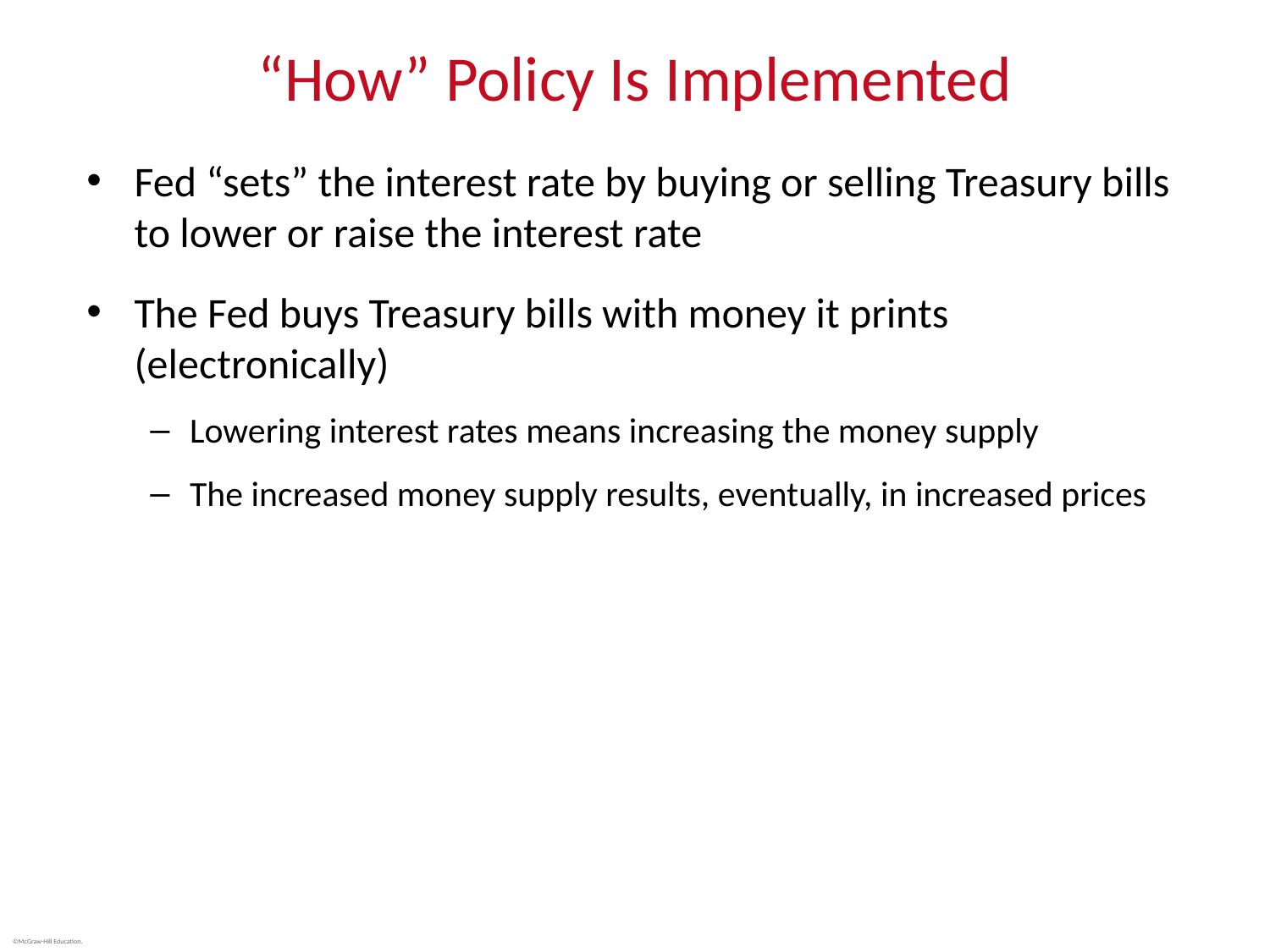

# “How” Policy Is Implemented
Fed “sets” the interest rate by buying or selling Treasury bills to lower or raise the interest rate
The Fed buys Treasury bills with money it prints (electronically)
Lowering interest rates means increasing the money supply
The increased money supply results, eventually, in increased prices